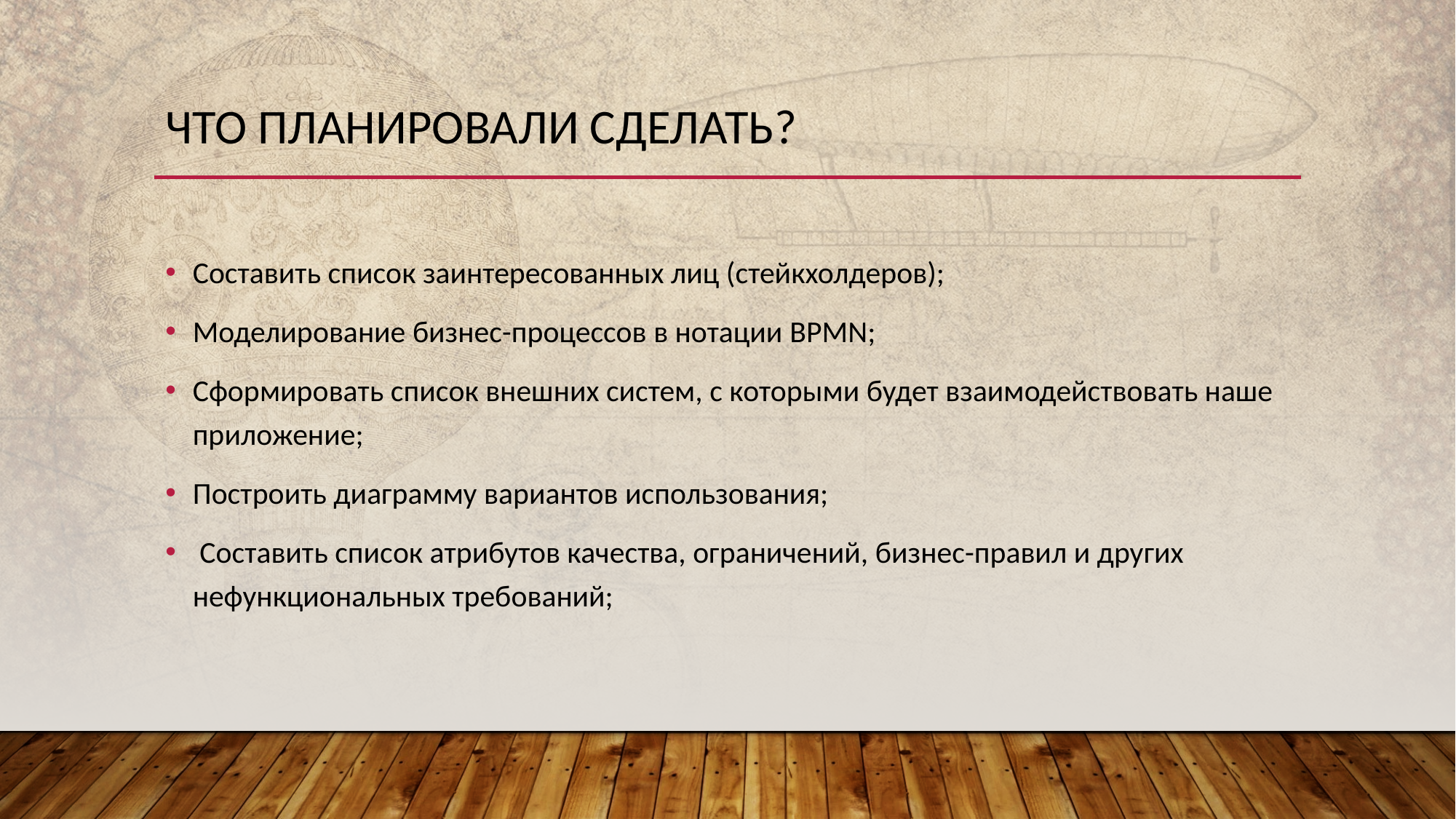

# Что планировали сделать?
Составить список заинтересованных лиц (стейкхолдеров);
Моделирование бизнес-процессов в нотации BPMN;
Сформировать список внешних систем, с которыми будет взаимодействовать наше приложение;
Построить диаграмму вариантов использования;
 Составить список атрибутов качества, ограничений, бизнес-правил и других нефункциональных требований;